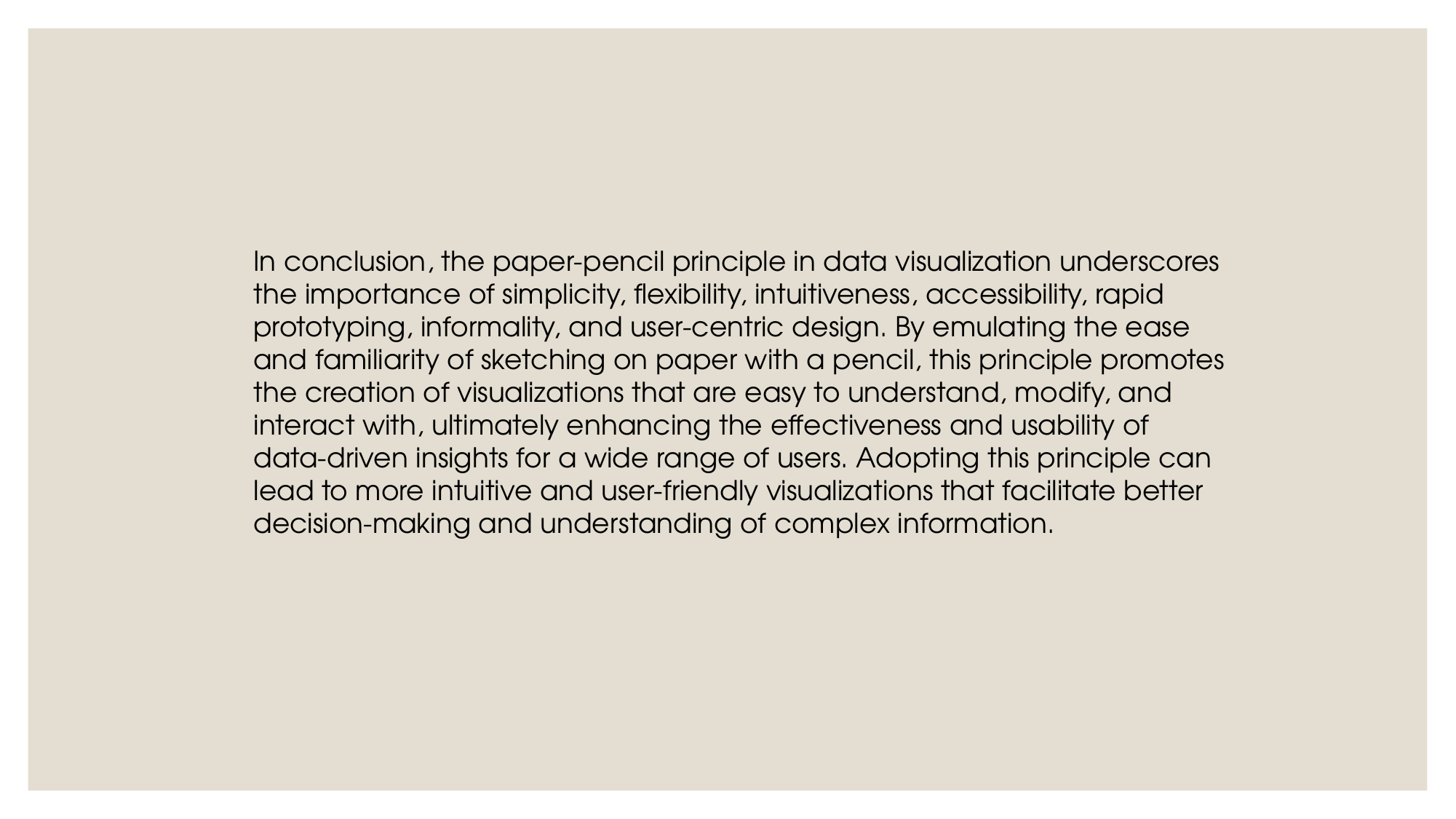

In conclusion, the paper-pencil principle in data visualization underscores the importance of simplicity, flexibility, intuitiveness, accessibility, rapid prototyping, informality, and user-centric design. By emulating the ease and familiarity of sketching on paper with a pencil, this principle promotes the creation of visualizations that are easy to understand, modify, and interact with, ultimately enhancing the effectiveness and usability of data-driven insights for a wide range of users. Adopting this principle can lead to more intuitive and user-friendly visualizations that facilitate better decision-making and understanding of complex information.